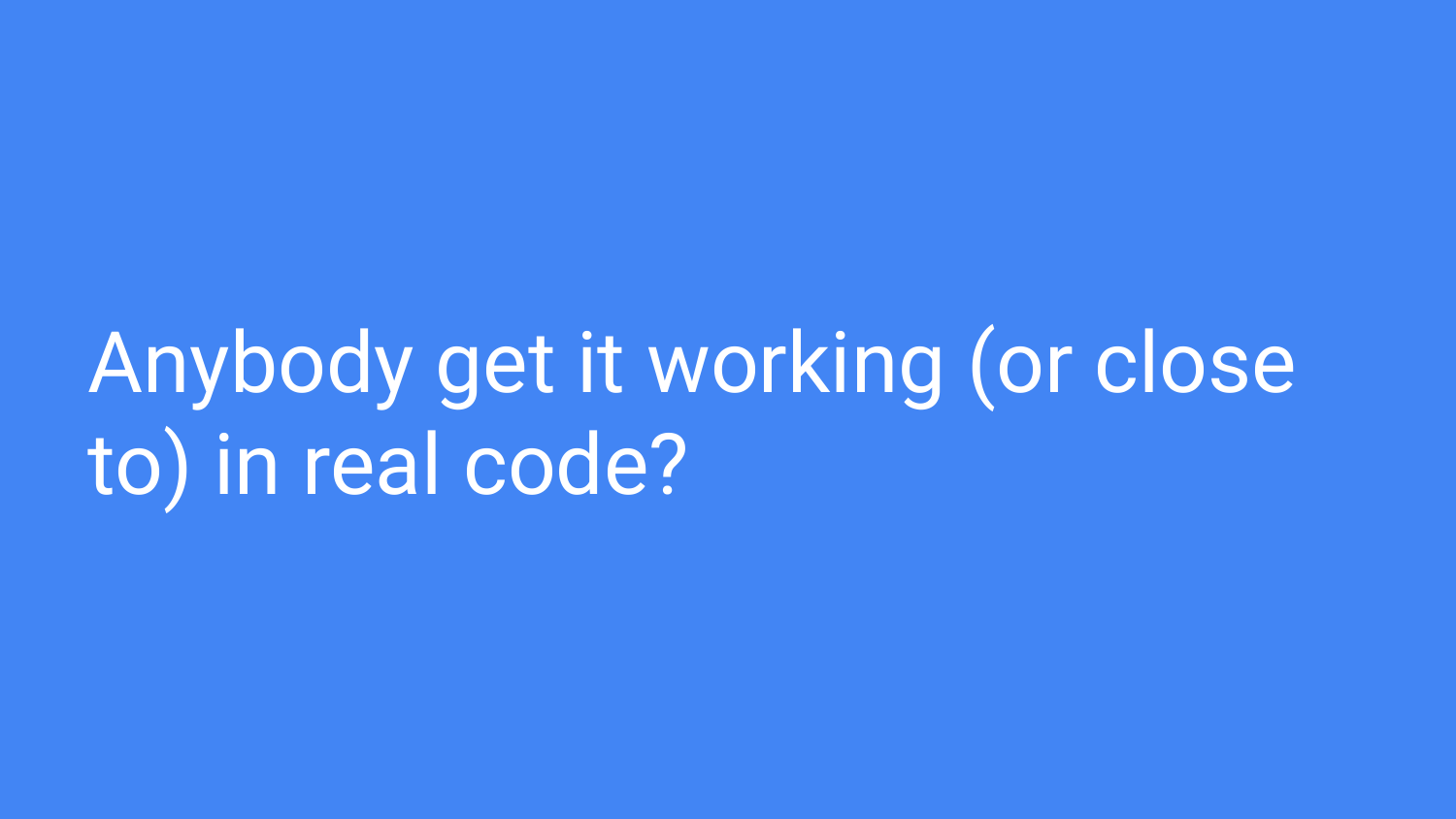

# Anybody get it working (or close to) in real code?